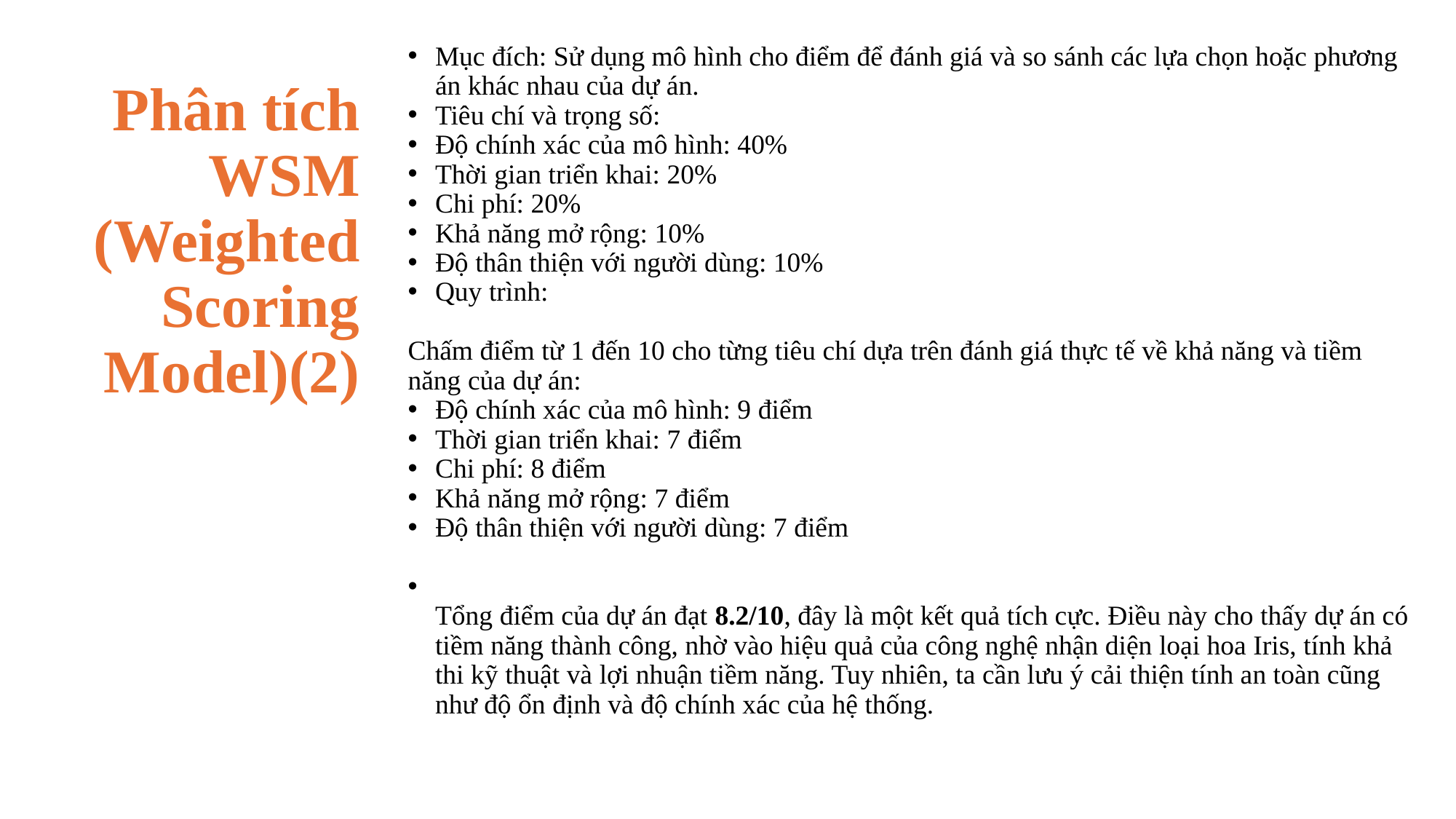

Mục đích: Sử dụng mô hình cho điểm để đánh giá và so sánh các lựa chọn hoặc phương án khác nhau của dự án.
Tiêu chí và trọng số:
Độ chính xác của mô hình: 40%
Thời gian triển khai: 20%
Chi phí: 20%
Khả năng mở rộng: 10%
Độ thân thiện với người dùng: 10%
Quy trình:
Chấm điểm từ 1 đến 10 cho từng tiêu chí dựa trên đánh giá thực tế về khả năng và tiềm năng của dự án:
Độ chính xác của mô hình: 9 điểm
Thời gian triển khai: 7 điểm
Chi phí: 8 điểm
Khả năng mở rộng: 7 điểm
Độ thân thiện với người dùng: 7 điểm

Tổng điểm của dự án đạt 8.2/10, đây là một kết quả tích cực. Điều này cho thấy dự án có tiềm năng thành công, nhờ vào hiệu quả của công nghệ nhận diện loại hoa Iris, tính khả thi kỹ thuật và lợi nhuận tiềm năng. Tuy nhiên, ta cần lưu ý cải thiện tính an toàn cũng như độ ổn định và độ chính xác của hệ thống.

# Phân tích WSM (Weighted Scoring Model)(2)